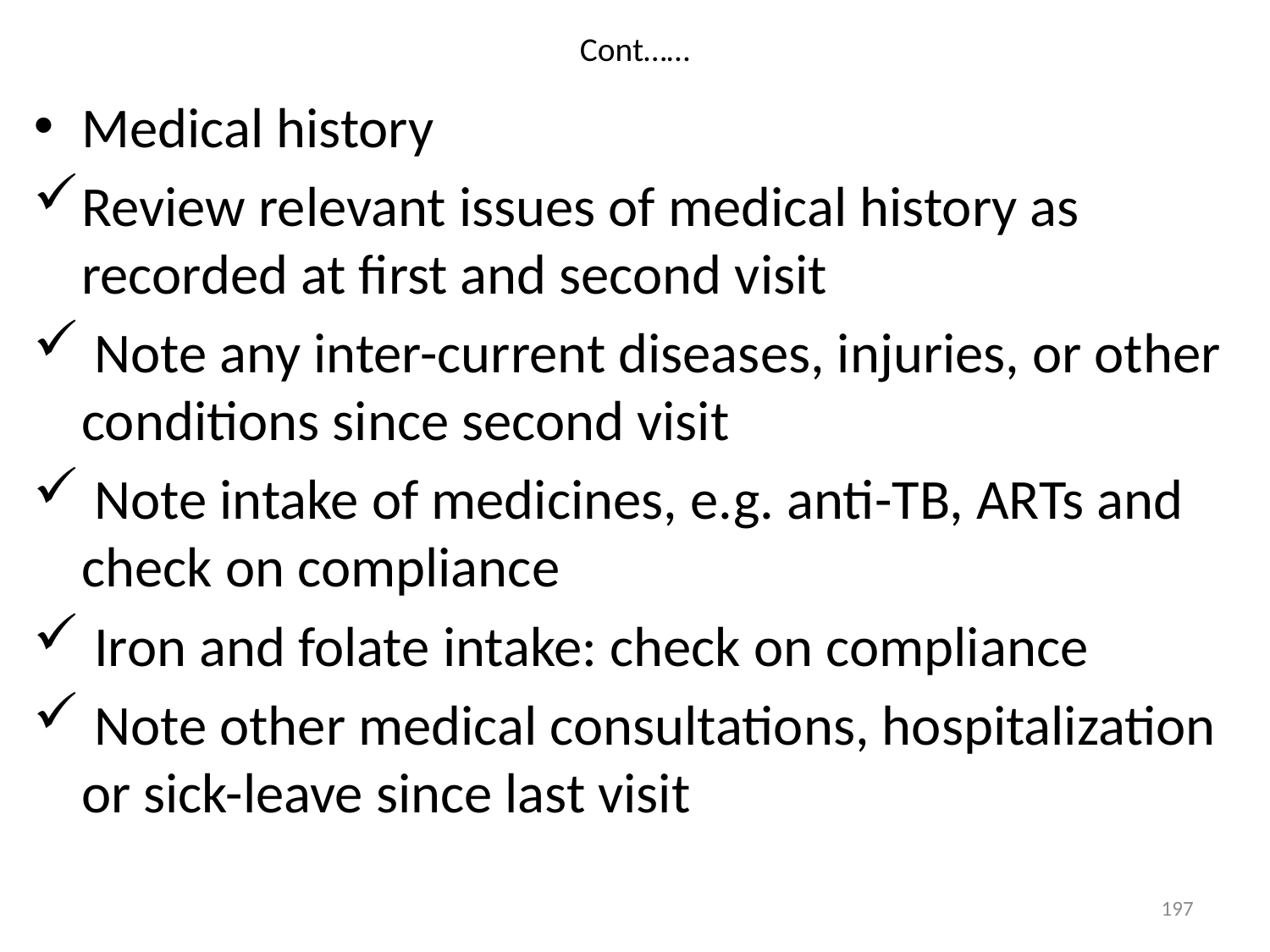

# Cont……
Medical history
Review relevant issues of medical history as recorded at first and second visit
 Note any inter-current diseases, injuries, or other conditions since second visit
 Note intake of medicines, e.g. anti-TB, ARTs and check on compliance
 Iron and folate intake: check on compliance
 Note other medical consultations, hospitalization or sick-leave since last visit

197